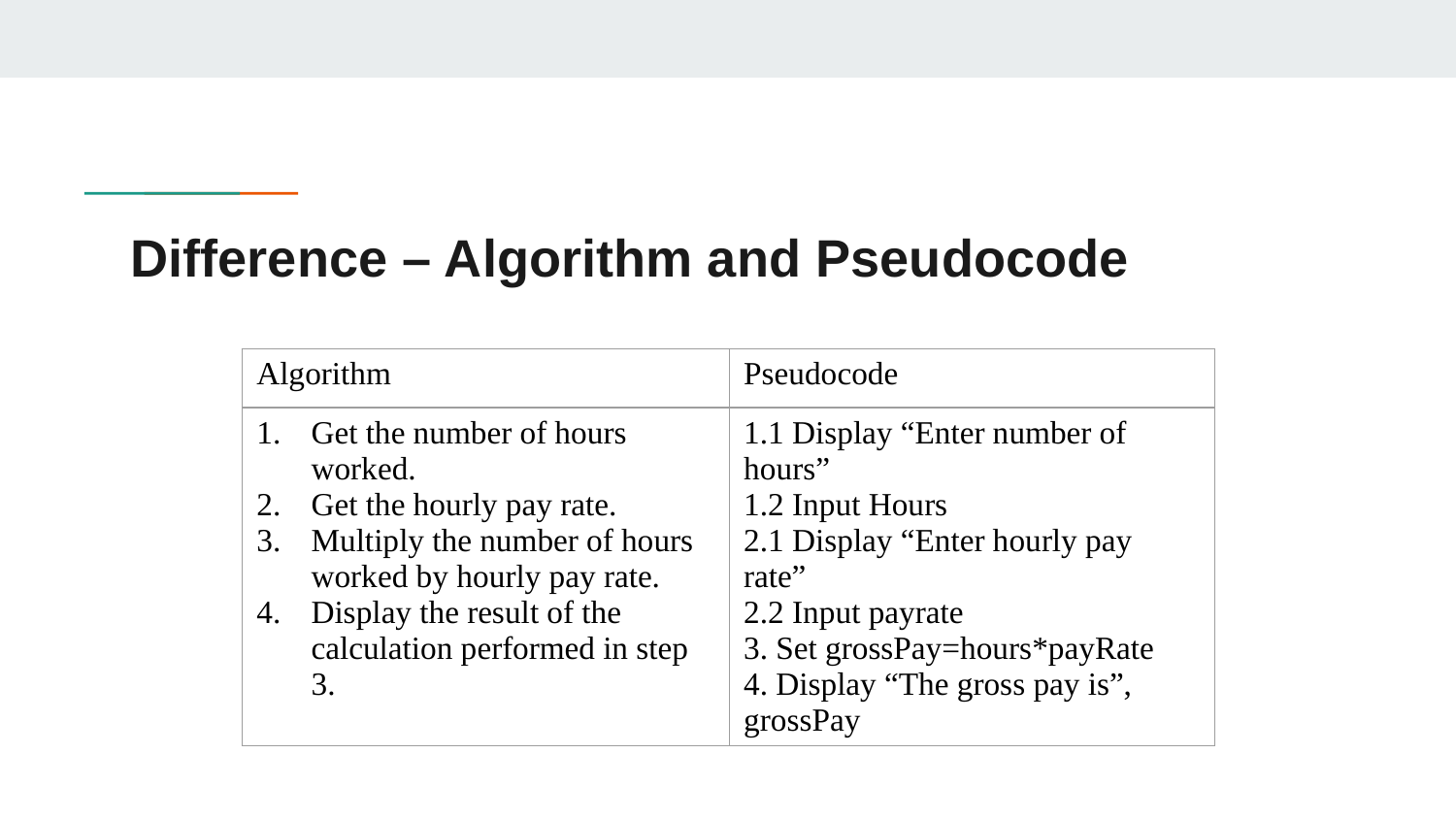

# Difference – Algorithm and Pseudocode
| Algorithm | Pseudocode |
| --- | --- |
| Get the number of hours worked. Get the hourly pay rate. Multiply the number of hours worked by hourly pay rate. Display the result of the calculation performed in step 3. | 1.1 Display “Enter number of hours” 1.2 Input Hours 2.1 Display “Enter hourly pay rate” 2.2 Input payrate 3. Set grossPay=hours\*payRate 4. Display “The gross pay is”, grossPay |